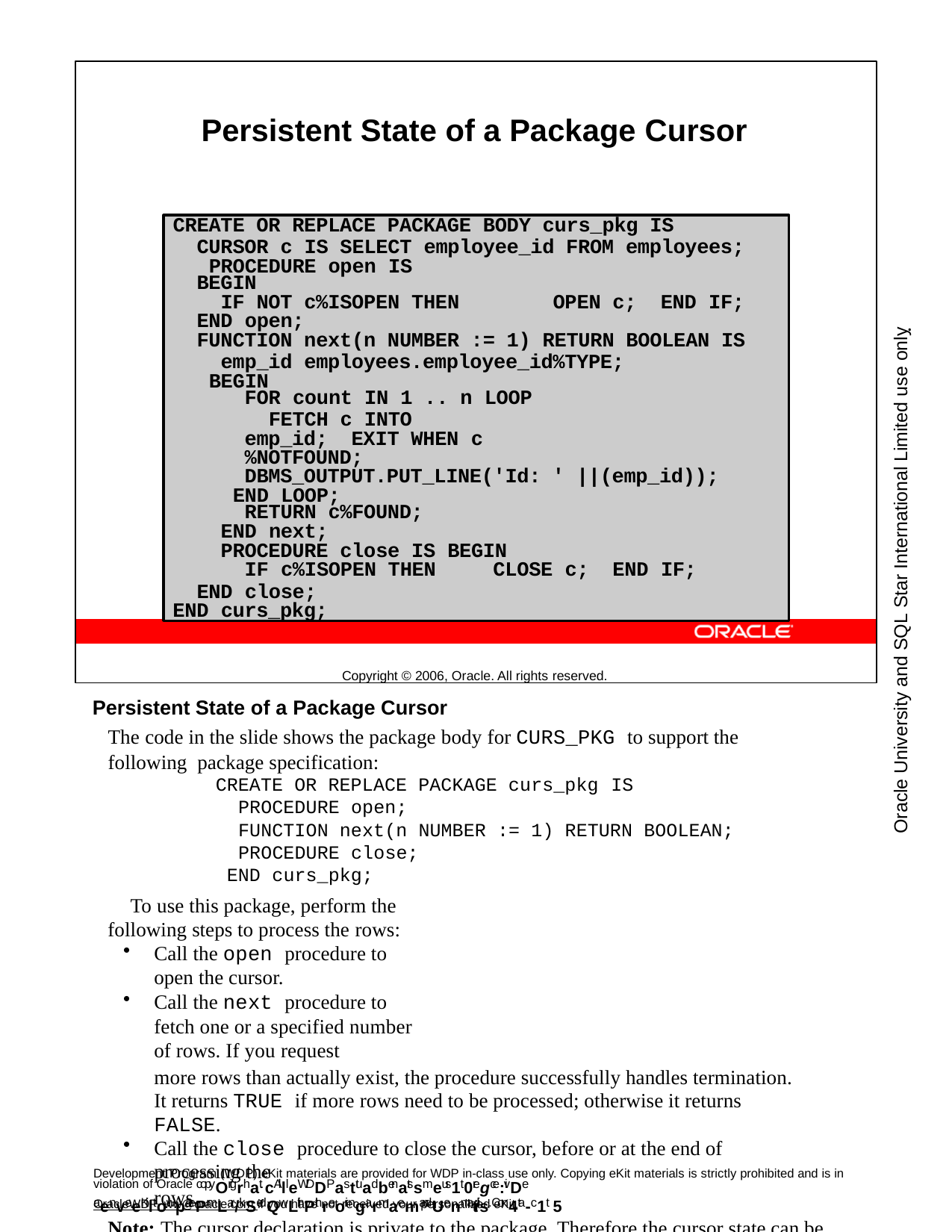

Persistent State of a Package Cursor

Copyright © 2006, Oracle. All rights reserved.
CREATE OR REPLACE PACKAGE BODY curs_pkg IS
CURSOR c IS SELECT employee_id FROM employees;  PROCEDURE open IS
BEGIN
IF NOT c%ISOPEN THEN	OPEN c;	END IF;
END open;
FUNCTION next(n NUMBER := 1) RETURN BOOLEAN IS
emp_id employees.employee_id%TYPE;  BEGIN
FOR count IN 1 .. n LOOP
FETCH c INTO emp_id;  EXIT WHEN c%NOTFOUND;
DBMS_OUTPUT.PUT_LINE('Id: ' ||(emp_id));  END LOOP;
RETURN c%FOUND;
END next;
PROCEDURE close IS BEGIN
IF c%ISOPEN THEN	CLOSE c;	END IF;
END close;  END curs_pkg;
Oracle University and SQL Star International Limited use onlyฺ

Persistent State of a Package Cursor
The code in the slide shows the package body for CURS_PKG to support the following  package specification:
CREATE OR REPLACE PACKAGE curs_pkg IS
PROCEDURE open;
FUNCTION next(n NUMBER := 1) RETURN BOOLEAN;
PROCEDURE close;  END curs_pkg;
To use this package, perform the following steps to process the rows:
Call the open procedure to open the cursor.
Call the next procedure to fetch one or a specified number of rows. If you request
more rows than actually exist, the procedure successfully handles termination.  It returns TRUE if more rows need to be processed; otherwise it returns FALSE.
Call the close procedure to close the cursor, before or at the end of processing the
rows.
Note: The cursor declaration is private to the package. Therefore the cursor state can be  influenced by invoking the package procedure and functions listed in the slide.
Development Program (WDP) eKit materials are provided for WDP in-class use only. Copying eKit materials is strictly prohibited and is in
violation of Oracle copyOrigrhat. cAllleWDDPasttuadbenatssmeus1t 0regce:ivDe aenveeKiltowpatePrmLar/kSedQwLithPthreoir ngarmaemandUenmaitils. Con4ta-c1t 5
OracleWDP_ww@oracle.com if you have not received your personalized eKit.